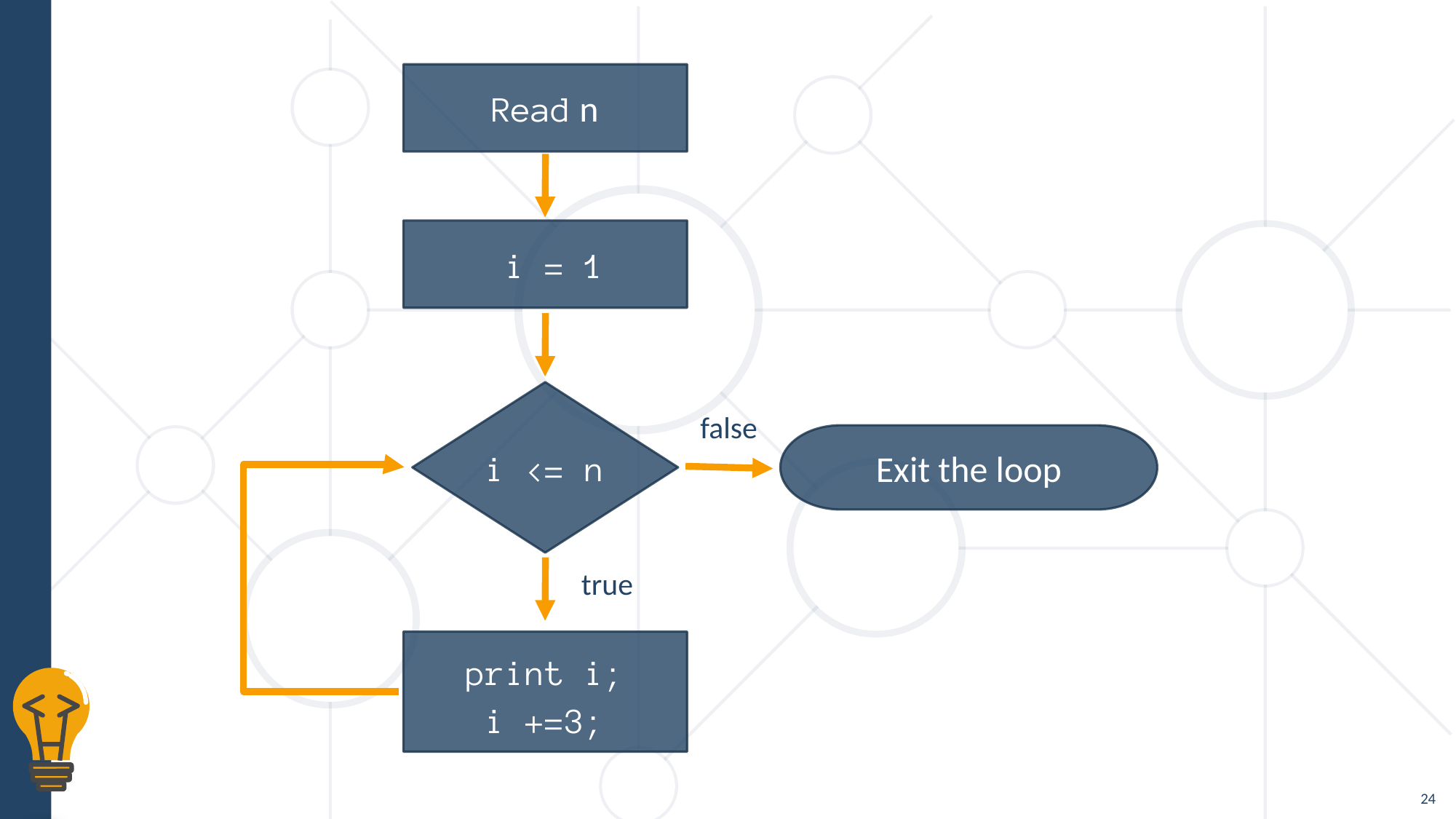

Read n

 i = 1

i <= n
false
Exit the loop

true

print i;
i +=3;
24